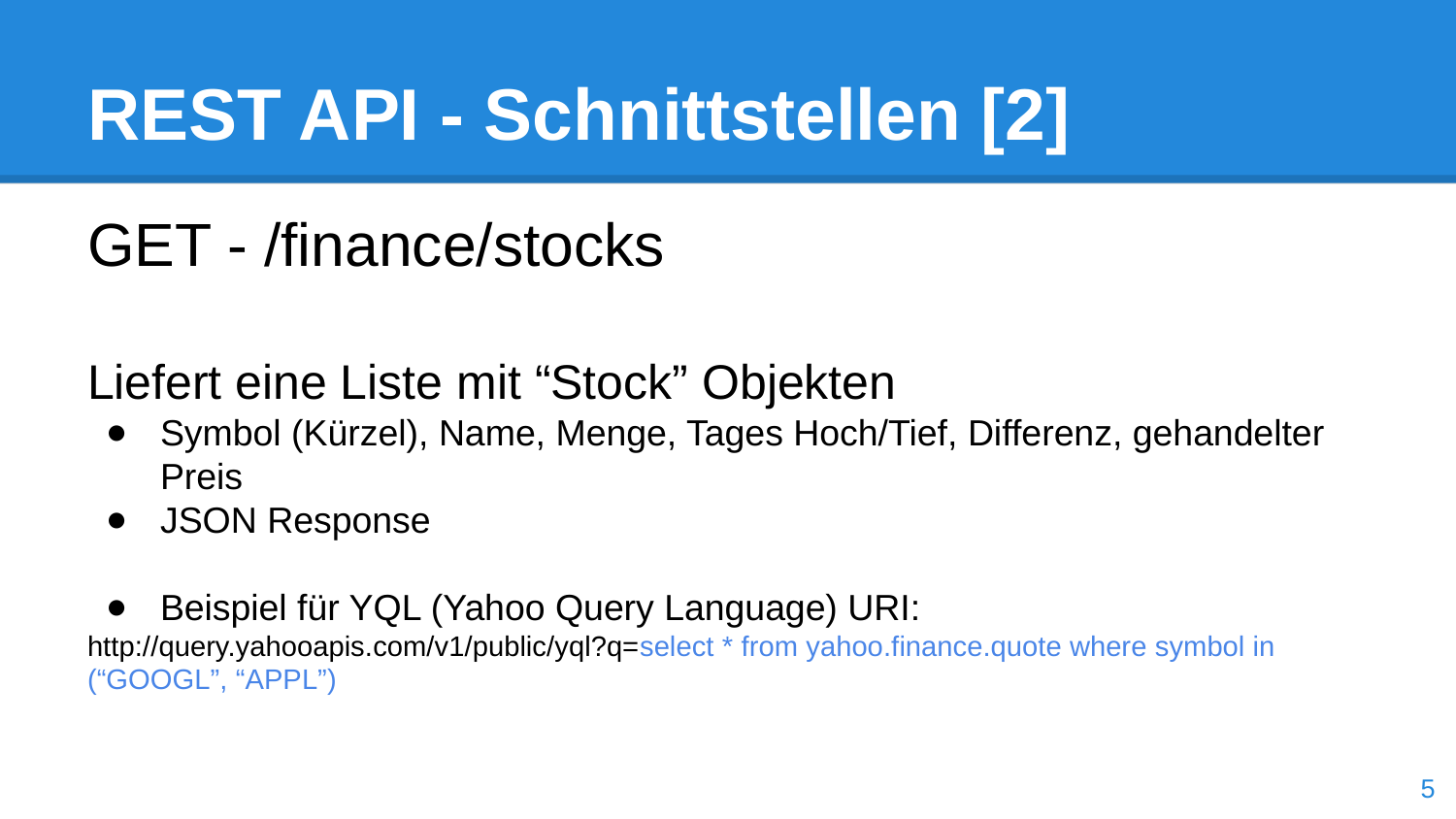

# REST API - Schnittstellen [2]
GET - /finance/stocks

Liefert eine Liste mit “Stock” Objekten
Symbol (Kürzel), Name, Menge, Tages Hoch/Tief, Differenz, gehandelter Preis
JSON Response
Beispiel für YQL (Yahoo Query Language) URI:
http://query.yahooapis.com/v1/public/yql?q=select * from yahoo.finance.quote where symbol in (“GOOGL”, “APPL”)
5